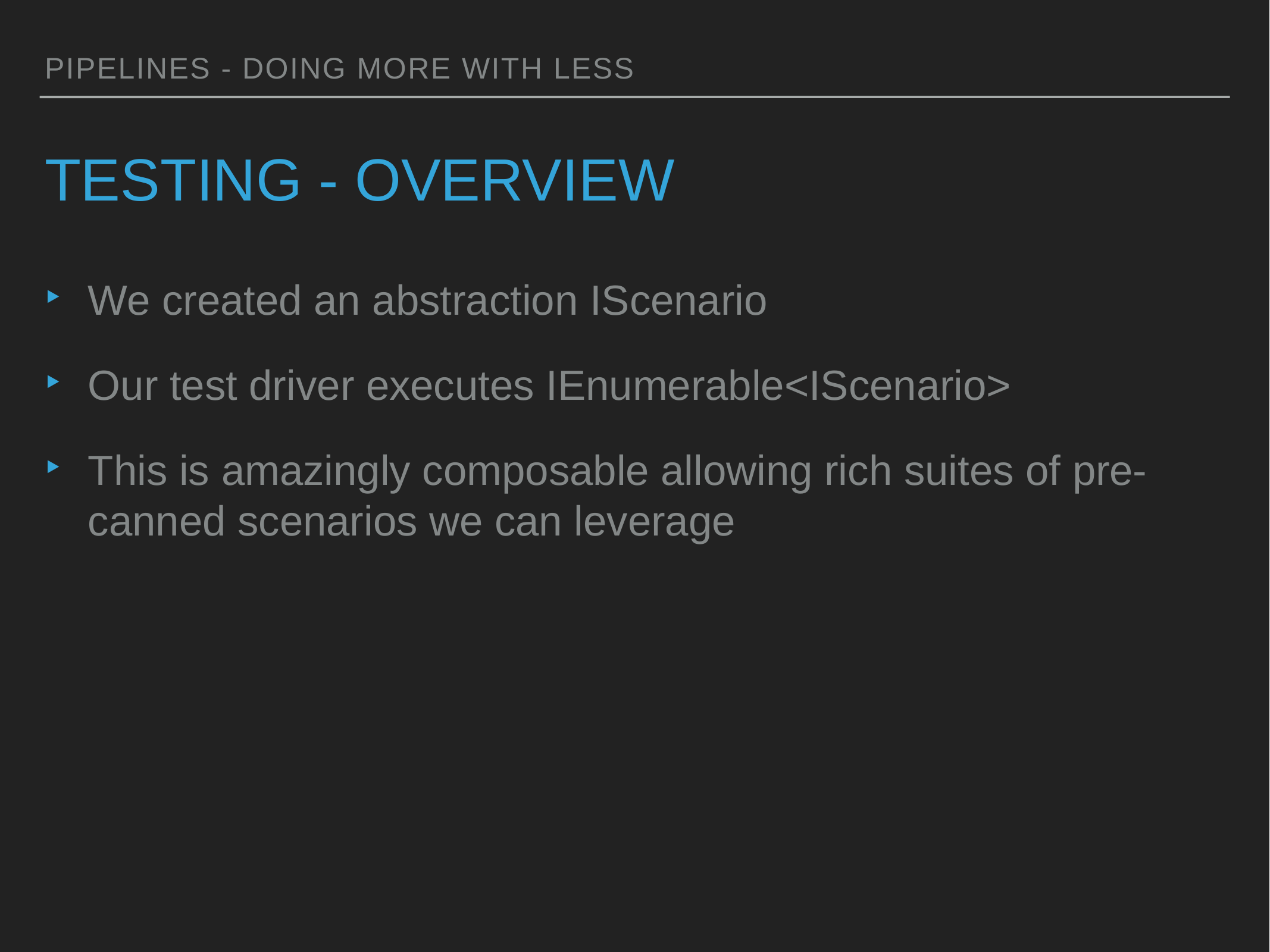

PIPELINES - doing more with less
# Testing - overview
We created an abstraction IScenario
Our test driver executes IEnumerable<IScenario>
This is amazingly composable allowing rich suites of pre-canned scenarios we can leverage